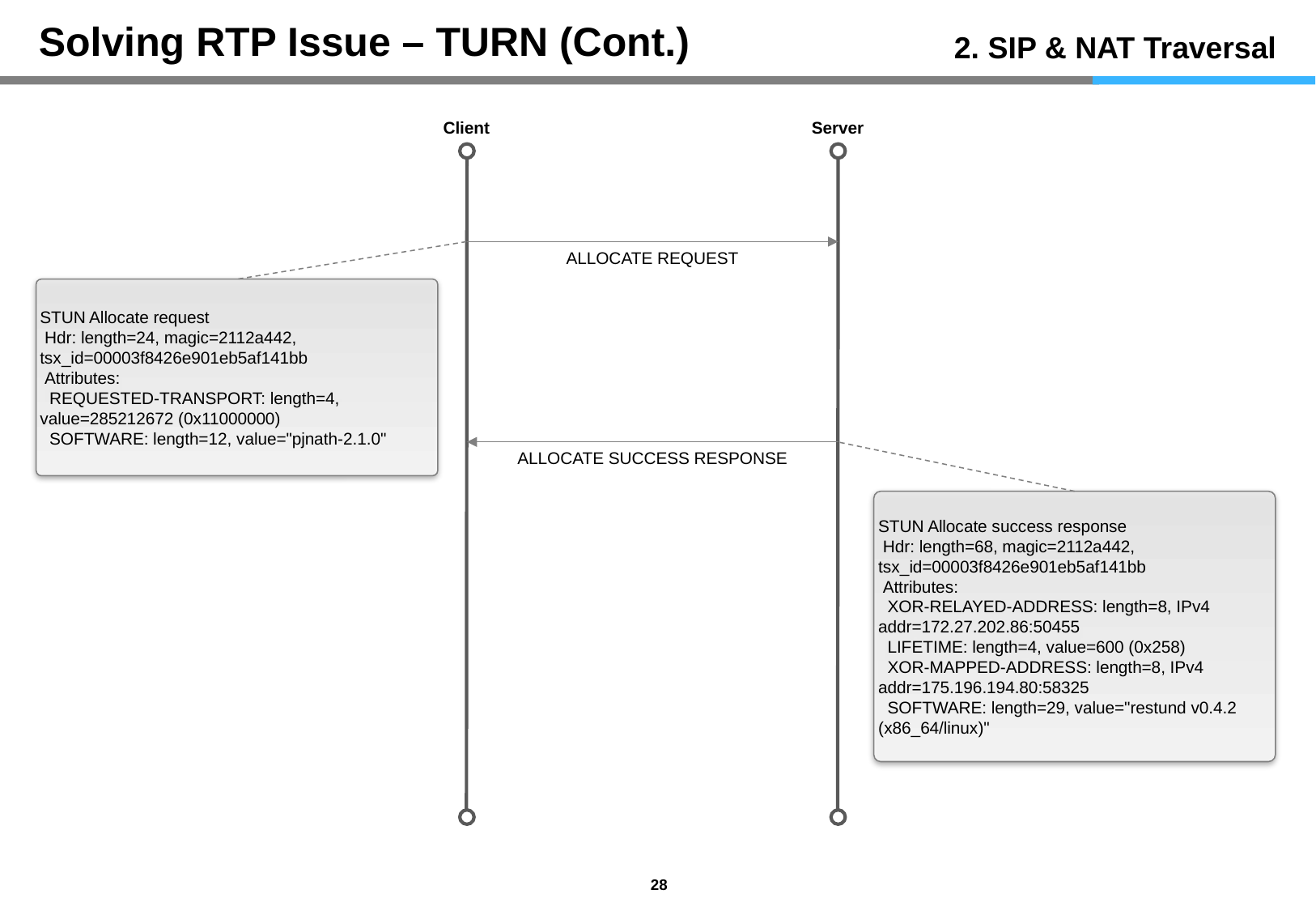

# Solving RTP Issue – TURN (Cont.)
2. SIP & NAT Traversal
Client

Server

ALLOCATE REQUEST
STUN Allocate request
 Hdr: length=24, magic=2112a442, tsx_id=00003f8426e901eb5af141bb
 Attributes:
  REQUESTED-TRANSPORT: length=4, value=285212672 (0x11000000)
  SOFTWARE: length=12, value="pjnath-2.1.0"
ALLOCATE SUCCESS RESPONSE
STUN Allocate success response
 Hdr: length=68, magic=2112a442, tsx_id=00003f8426e901eb5af141bb
 Attributes:
  XOR-RELAYED-ADDRESS: length=8, IPv4 addr=172.27.202.86:50455
  LIFETIME: length=4, value=600 (0x258)
  XOR-MAPPED-ADDRESS: length=8, IPv4 addr=175.196.194.80:58325
  SOFTWARE: length=29, value="restund v0.4.2 (x86_64/linux)"